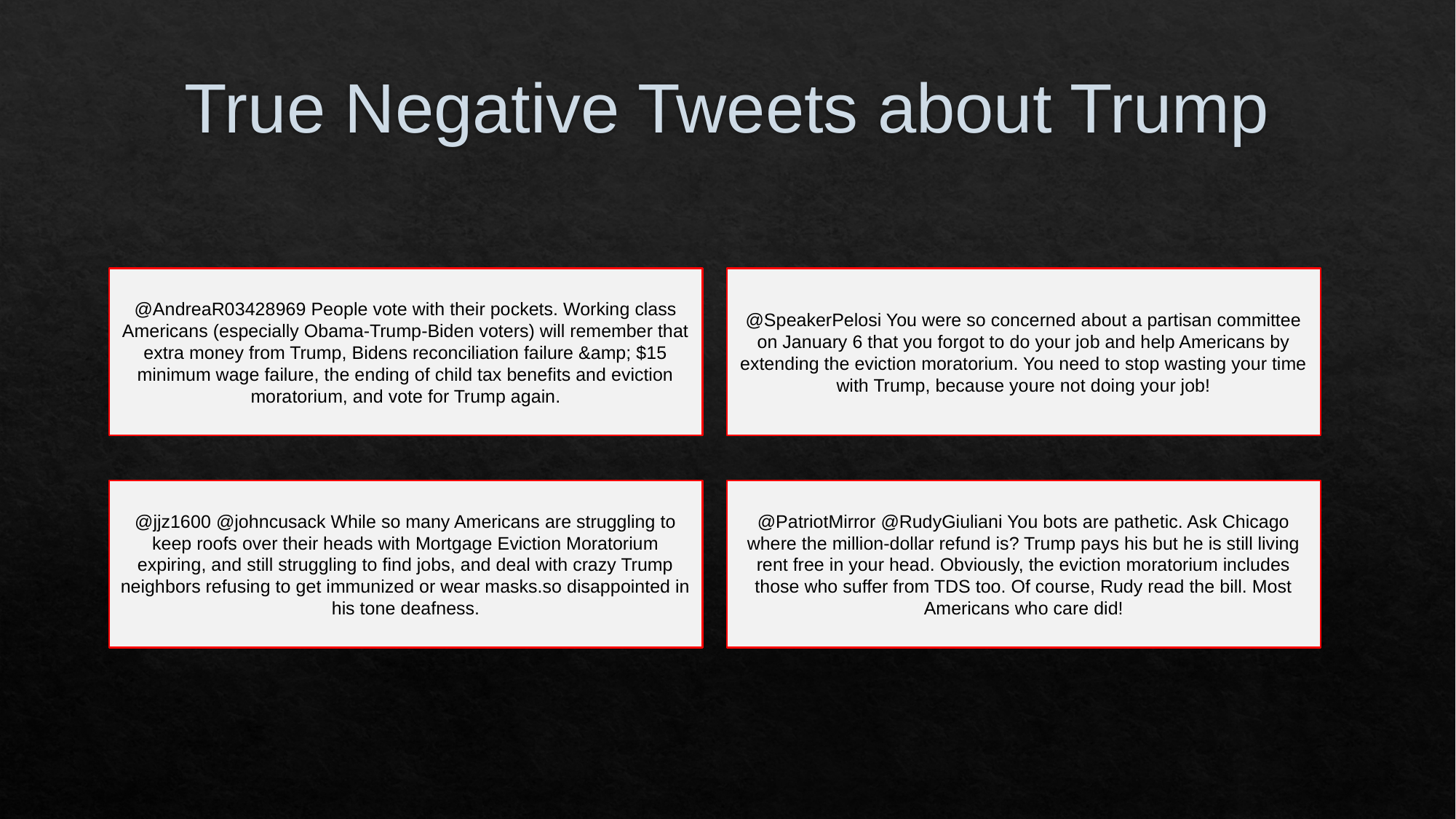

# True Negative Tweets about Trump
@AndreaR03428969 People vote with their pockets. Working class Americans (especially Obama-Trump-Biden voters) will remember that extra money from Trump, Bidens reconciliation failure &amp; $15 minimum wage failure, the ending of child tax benefits and eviction moratorium, and vote for Trump again.
@SpeakerPelosi You were so concerned about a partisan committee on January 6 that you forgot to do your job and help Americans by extending the eviction moratorium. You need to stop wasting your time with Trump, because youre not doing your job!
@jjz1600 @johncusack While so many Americans are struggling to keep roofs over their heads with Mortgage Eviction Moratorium expiring, and still struggling to find jobs, and deal with crazy Trump neighbors refusing to get immunized or wear masks.so disappointed in his tone deafness.
@PatriotMirror @RudyGiuliani You bots are pathetic. Ask Chicago where the million-dollar refund is? Trump pays his but he is still living rent free in your head. Obviously, the eviction moratorium includes those who suffer from TDS too. Of course, Rudy read the bill. Most Americans who care did!